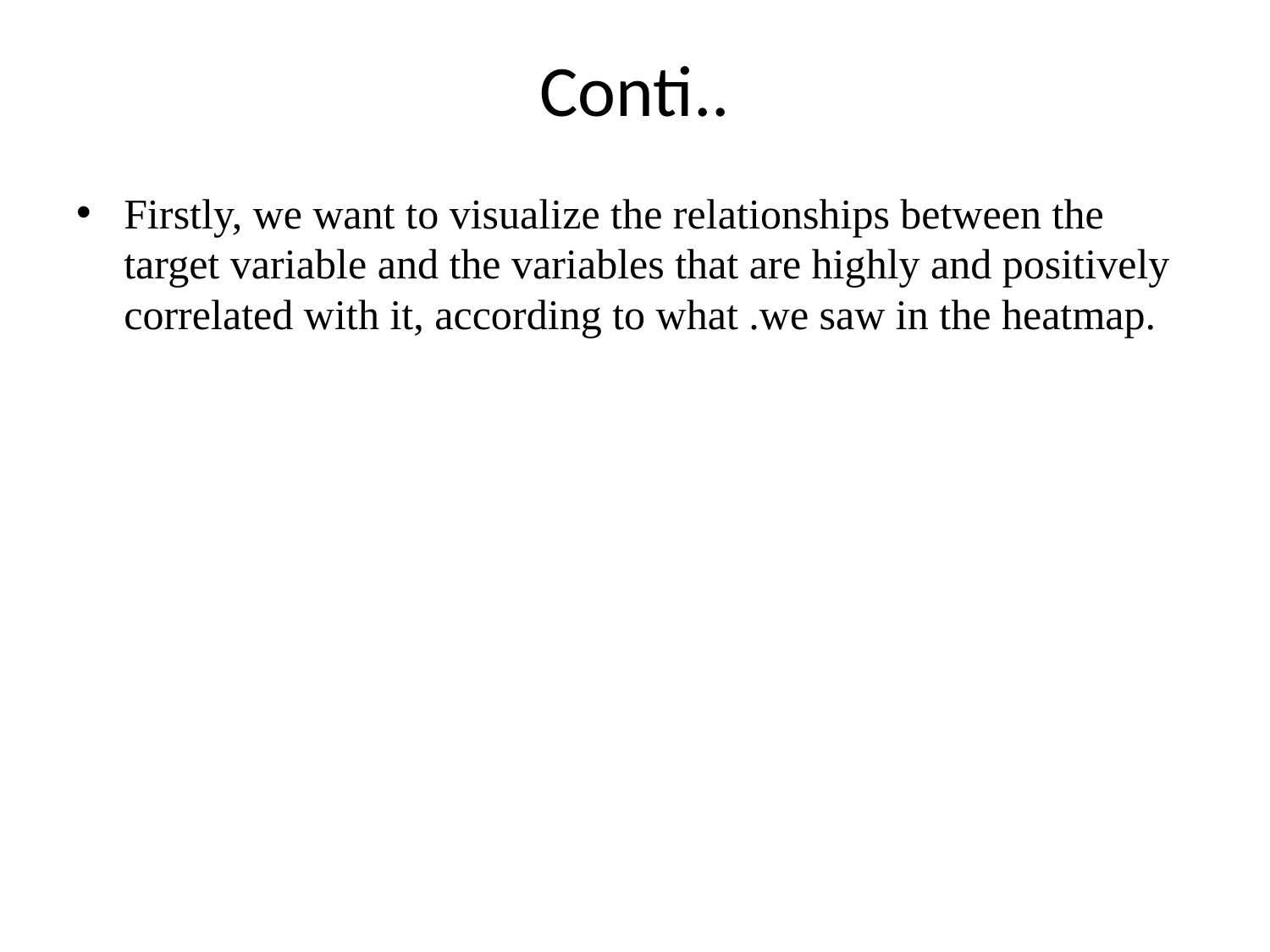

# Conti..
Firstly, we want to visualize the relationships between the target variable and the variables that are highly and positively correlated with it, according to what .we saw in the heatmap.